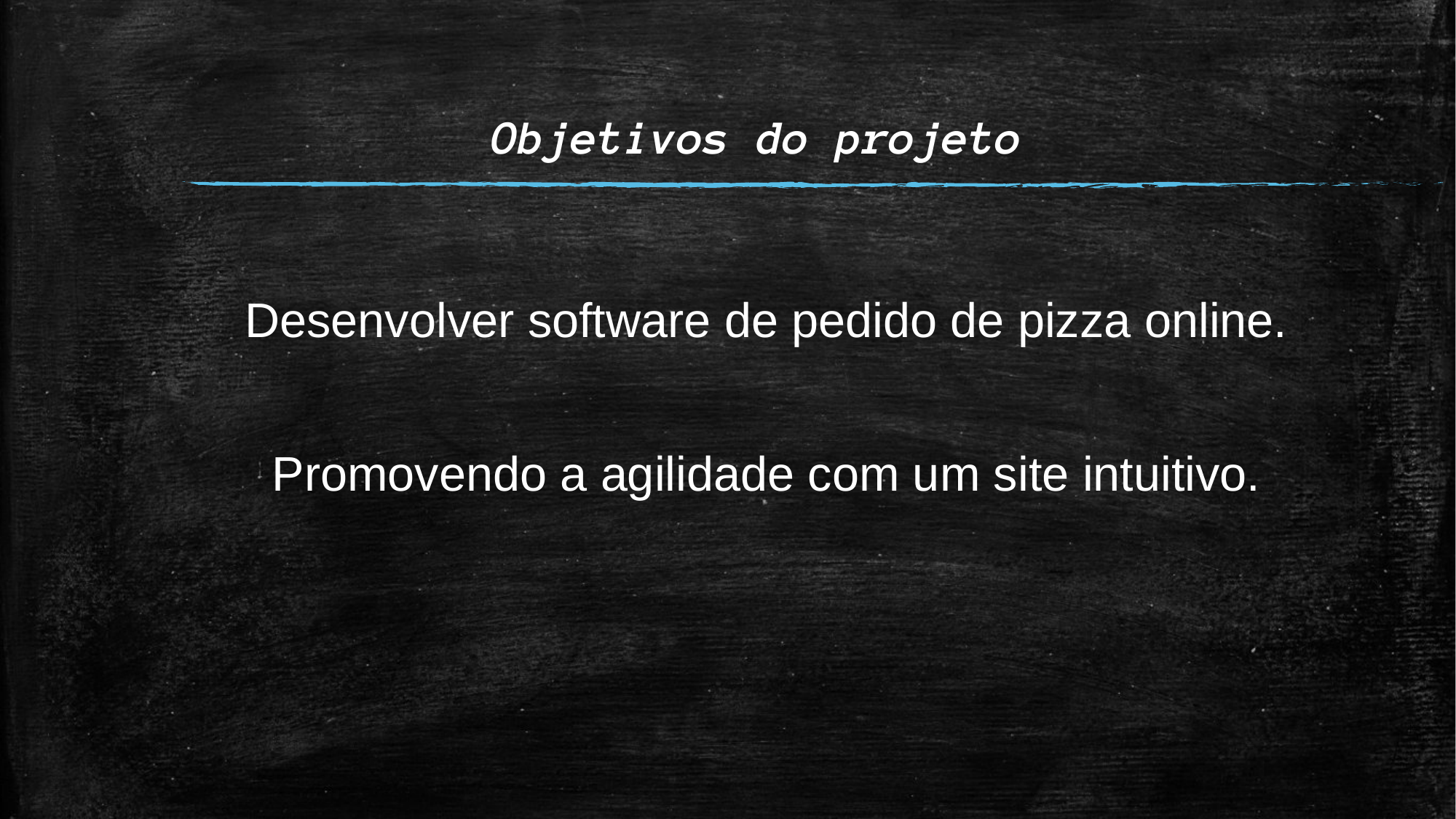

# Objetivos do projeto
Desenvolver software de pedido de pizza online.
Promovendo a agilidade com um site intuitivo.